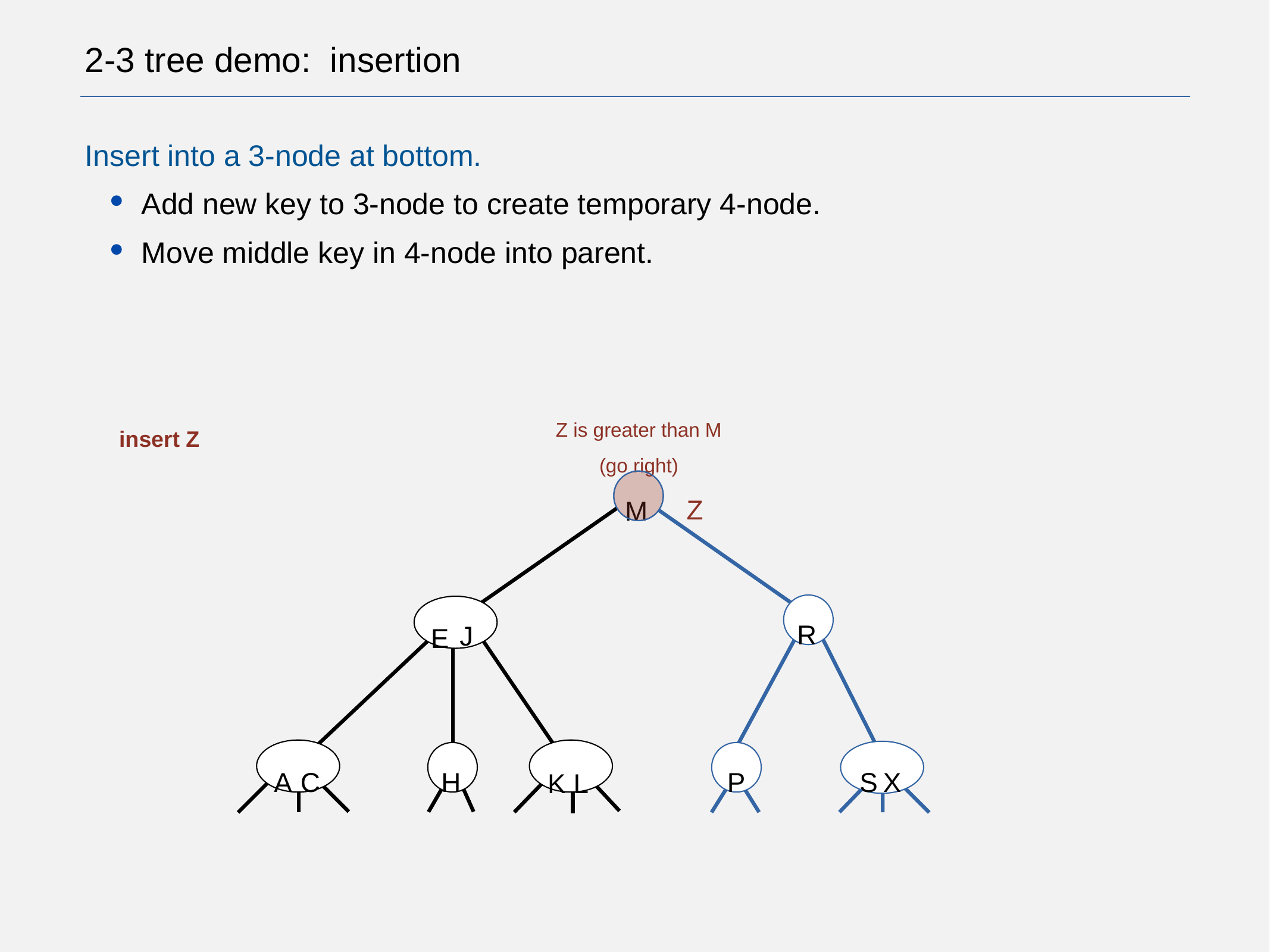

# 2-3 tree demo:  insertion
Insert into a 3-node at bottom.
Add new key to 3-node to create temporary 4-node.
Move middle key in 4-node into parent.
Z is greater than M
(go right)
insert Z

Z
M

J
E

A
C
H
K
L

R

P
S
X